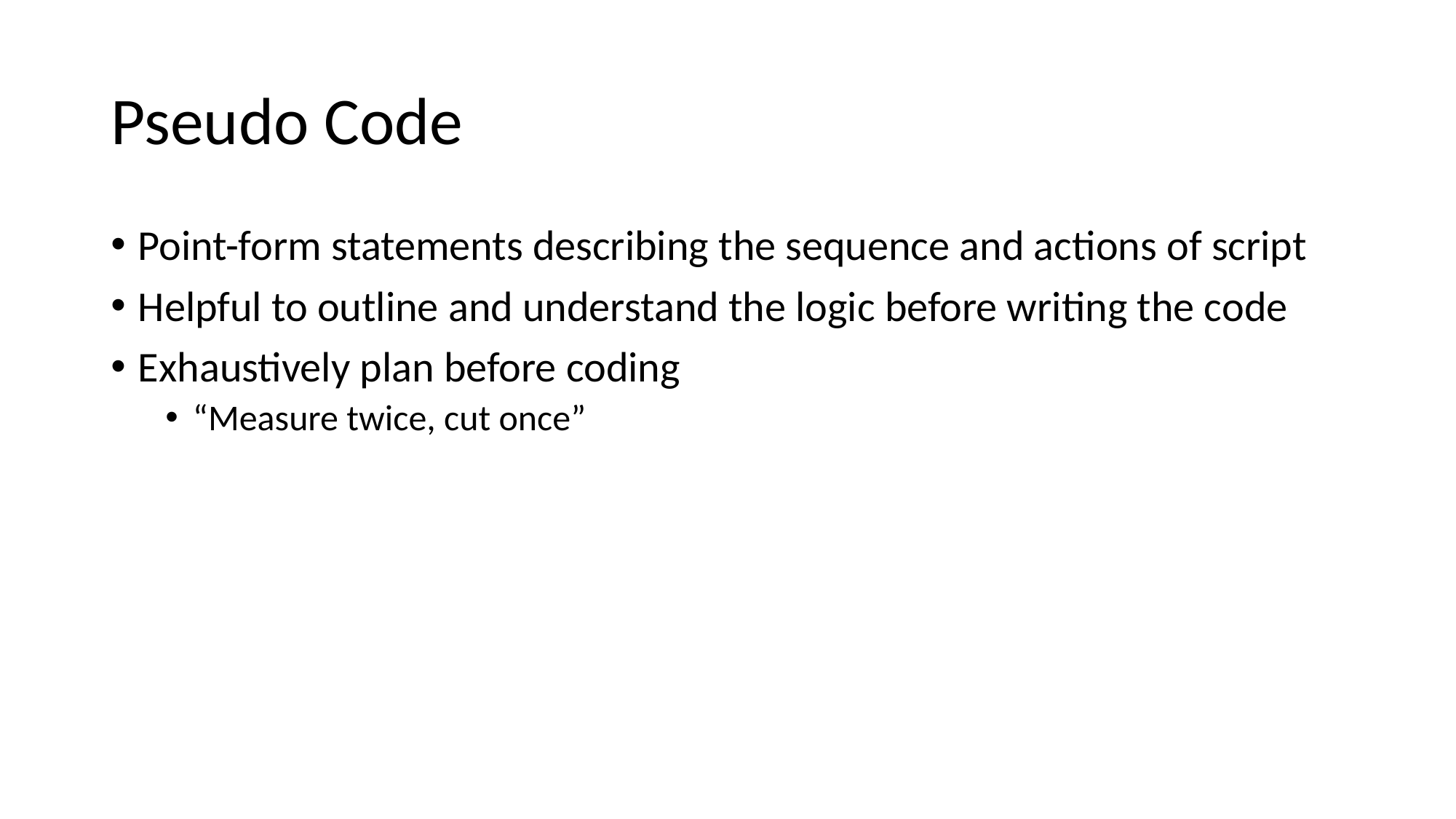

# Pseudo Code
Point-form statements describing the sequence and actions of script
Helpful to outline and understand the logic before writing the code
Exhaustively plan before coding
“Measure twice, cut once”